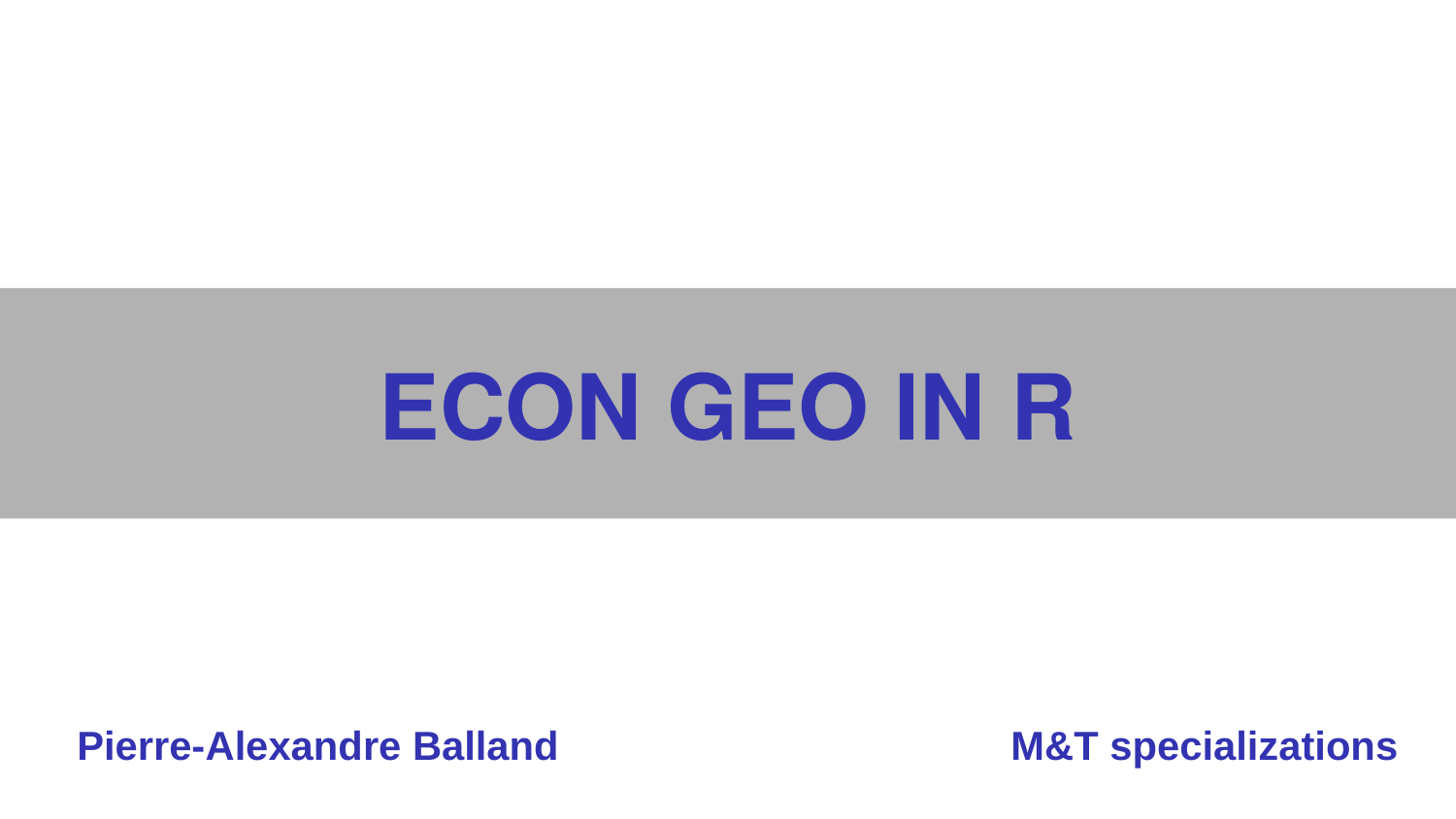

# Econ Geo in R

Pierre-Alexandre Balland
M&T specializations